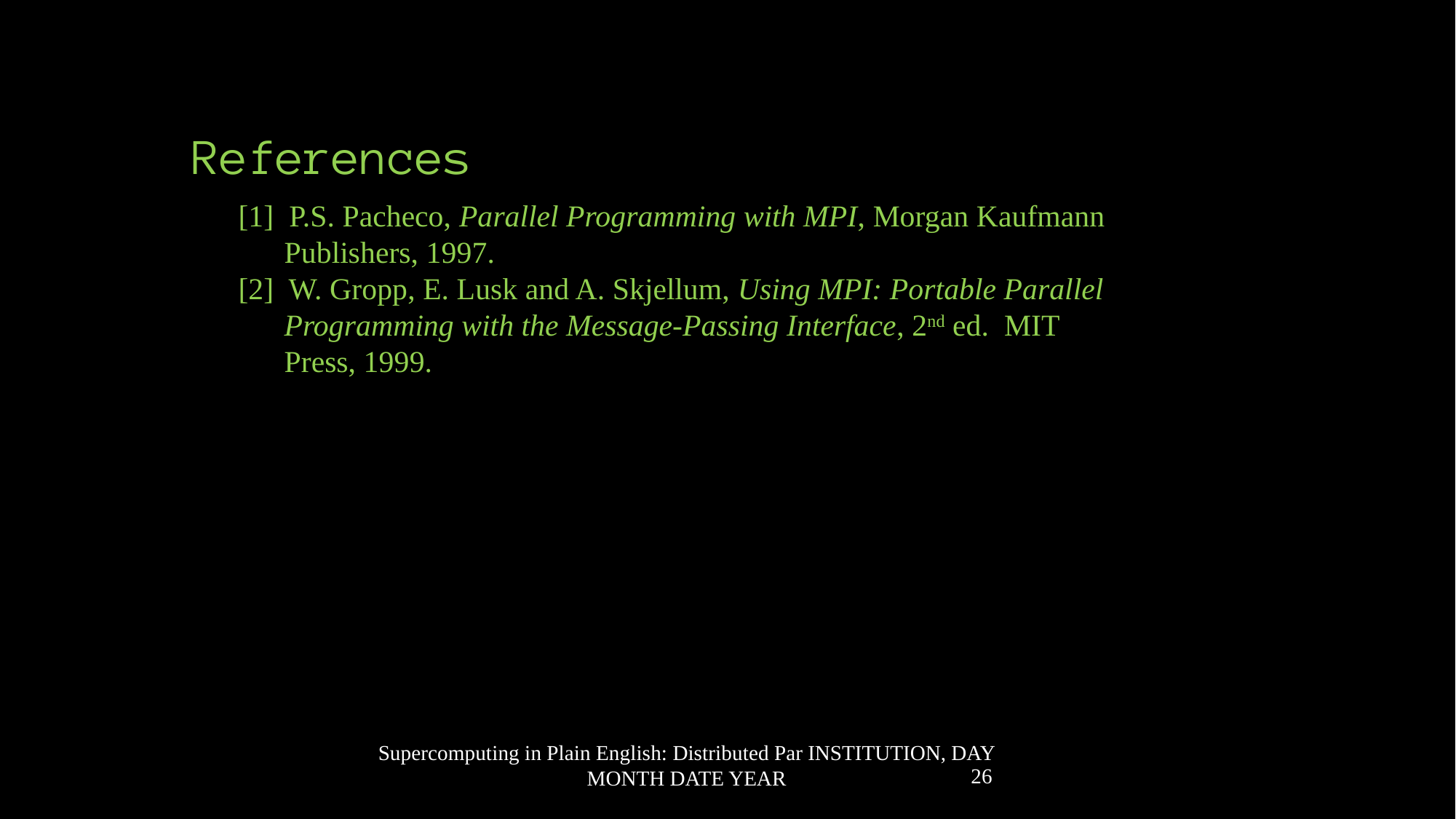

# References
[1]  P.S. Pacheco, Parallel Programming with MPI, Morgan Kaufmann
      Publishers, 1997.
[2]  W. Gropp, E. Lusk and A. Skjellum, Using MPI: Portable Parallel
      Programming with the Message-Passing Interface, 2nd ed.  MIT
      Press, 1999.
Supercomputing in Plain English: Distributed Par INSTITUTION, DAY MONTH DATE YEAR
26